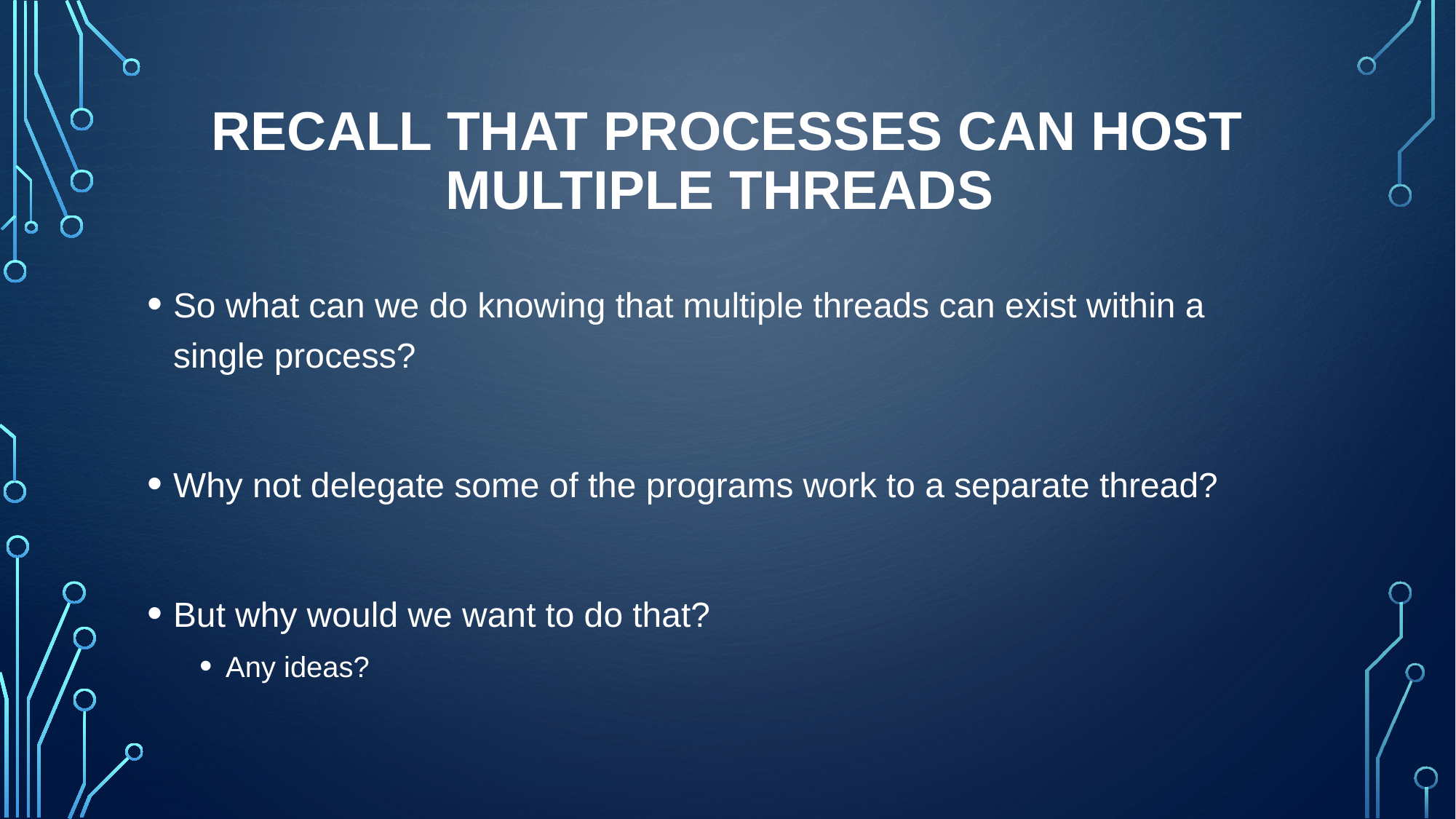

# Recall that processes can host multiple threads
So what can we do knowing that multiple threads can exist within a single process?

Why not delegate some of the programs work to a separate thread?

But why would we want to do that?
Any ideas?